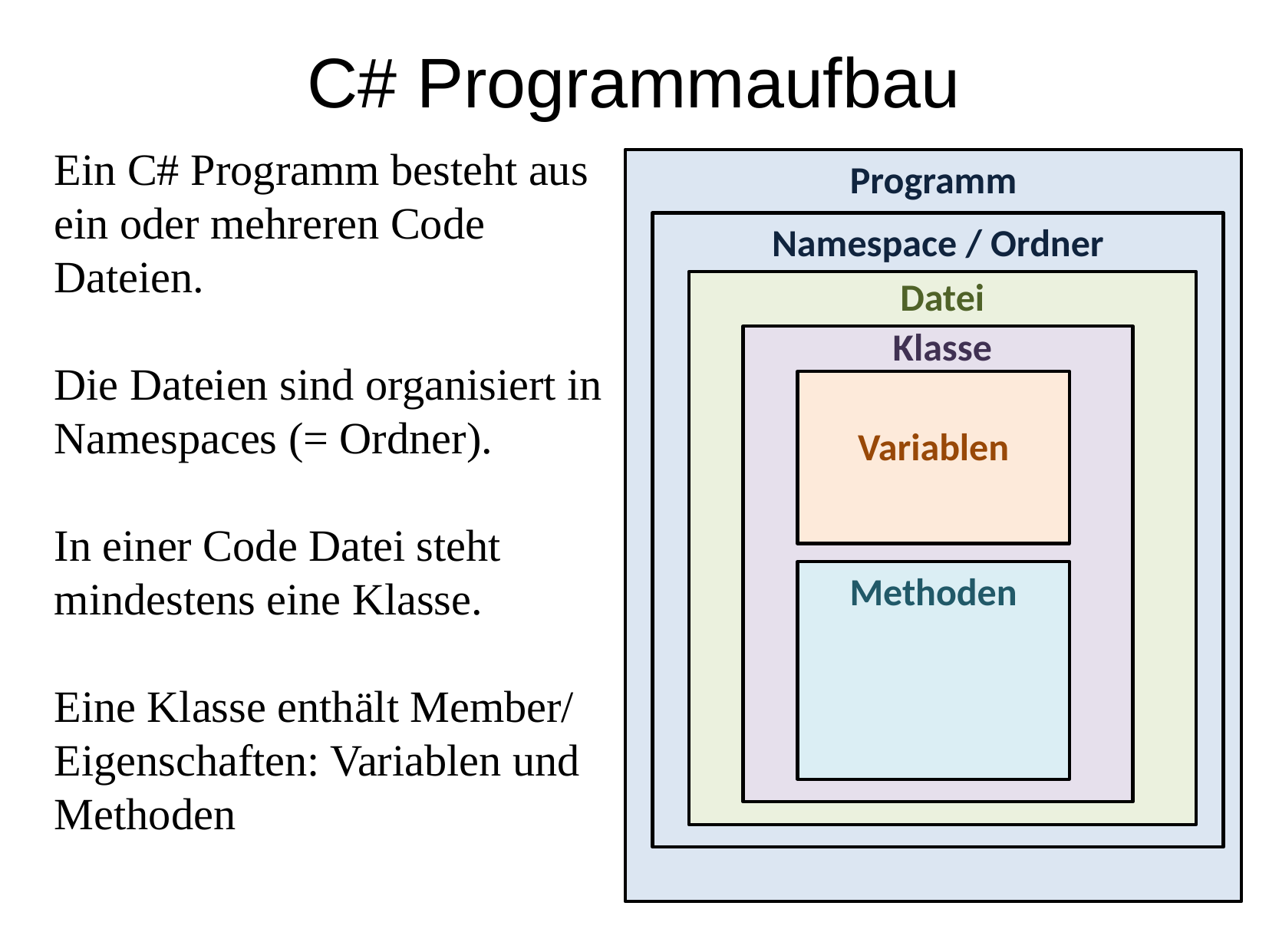

C# Programmaufbau

	Ein C# Programm besteht aus ein oder mehreren Code Dateien.
Die Dateien sind organisiert in Namespaces (= Ordner).
In einer Code Datei steht mindestens eine Klasse.
Eine Klasse enthält Member/ Eigenschaften: Variablen und Methoden

Programm
Namespace / Ordner

Datei

Klasse

Variablen
Methoden